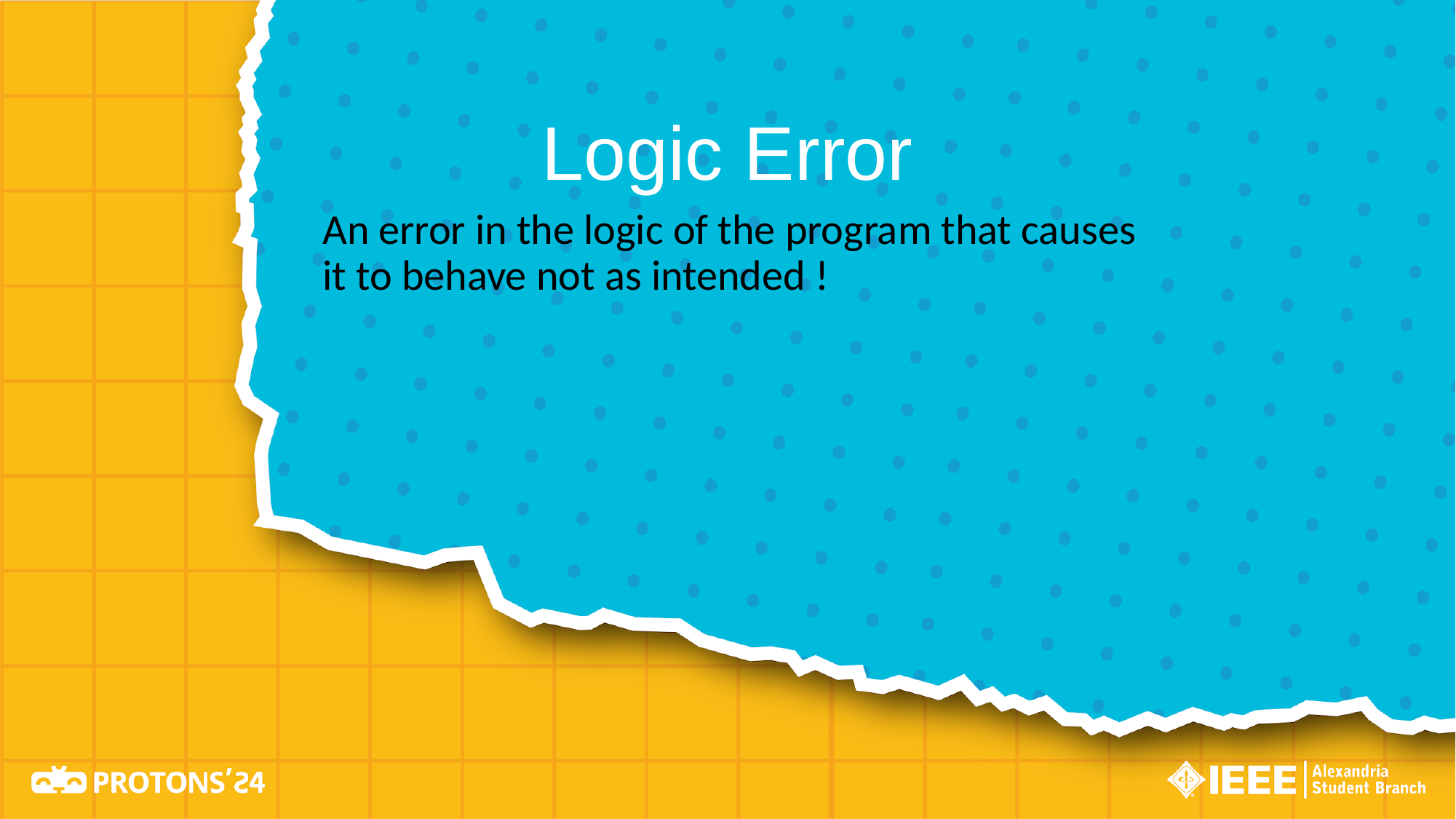

# Logic Error
An error in the logic of the program that causes it to behave not as intended !